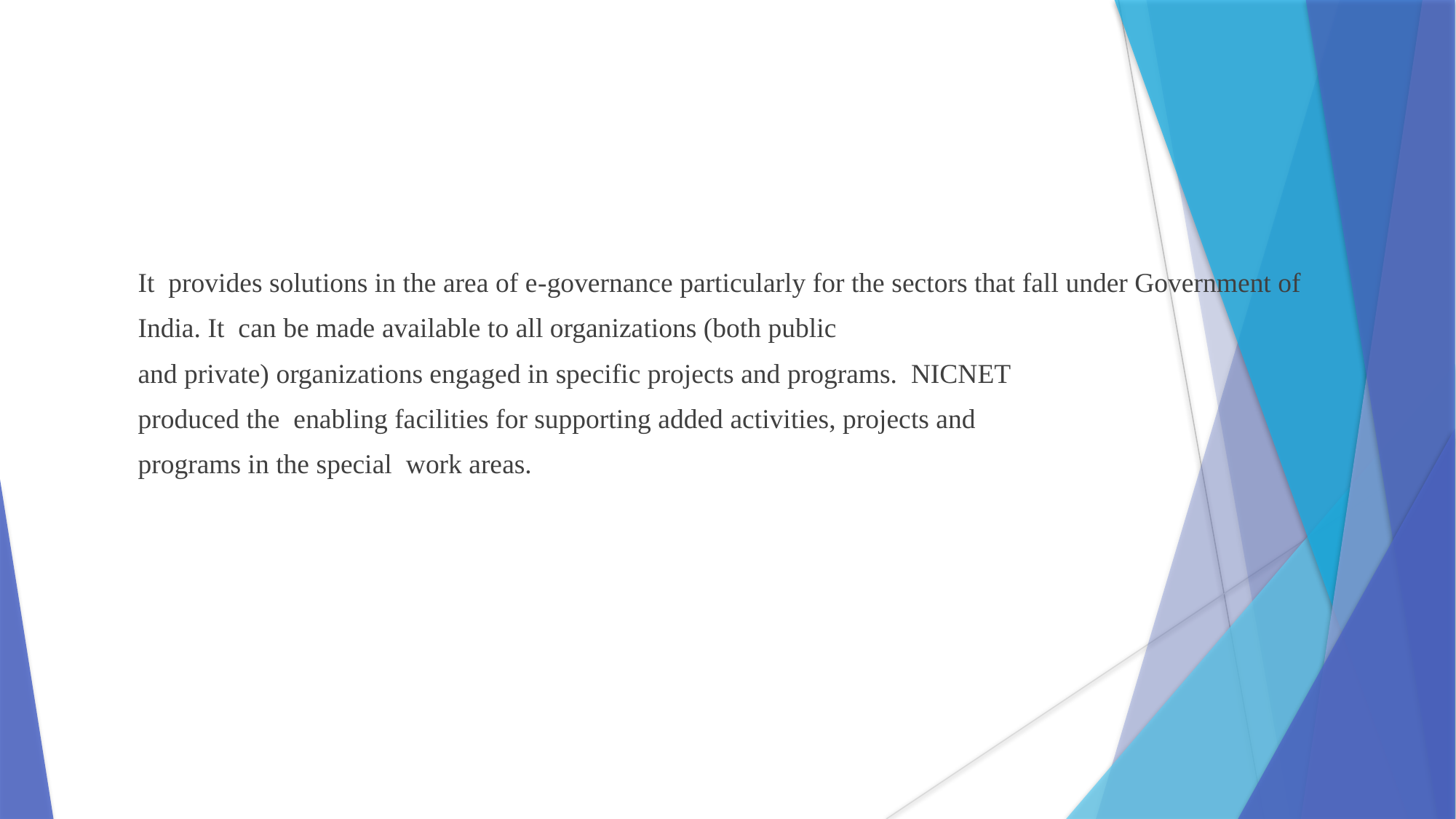

It  provides solutions in the area of e­-governance particularly for the sectors that fall under Government of
India. It  can be made available to all organizations (both public
and private) organizations engaged in specific projects and programs.  NICNET
produced the  enabling facilities for supporting added activities, projects and
programs in the special  work areas.